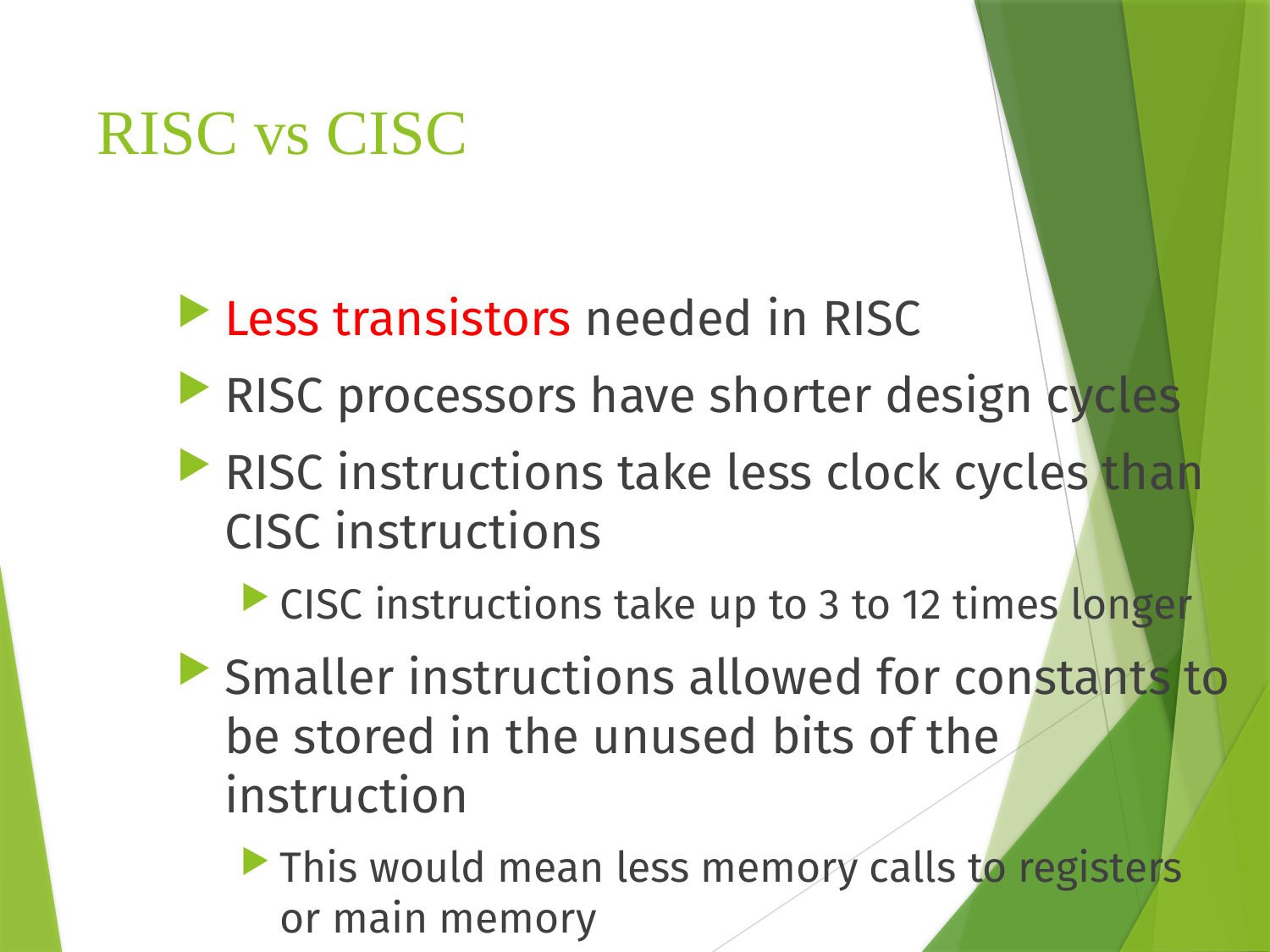

# RISC vs CISC
Less transistors needed in RISC
RISC processors have shorter design cycles
RISC instructions take less clock cycles than CISC instructions
CISC instructions take up to 3 to 12 times longer
Smaller instructions allowed for constants to be stored in the unused bits of the instruction
This would mean less memory calls to registers or main memory